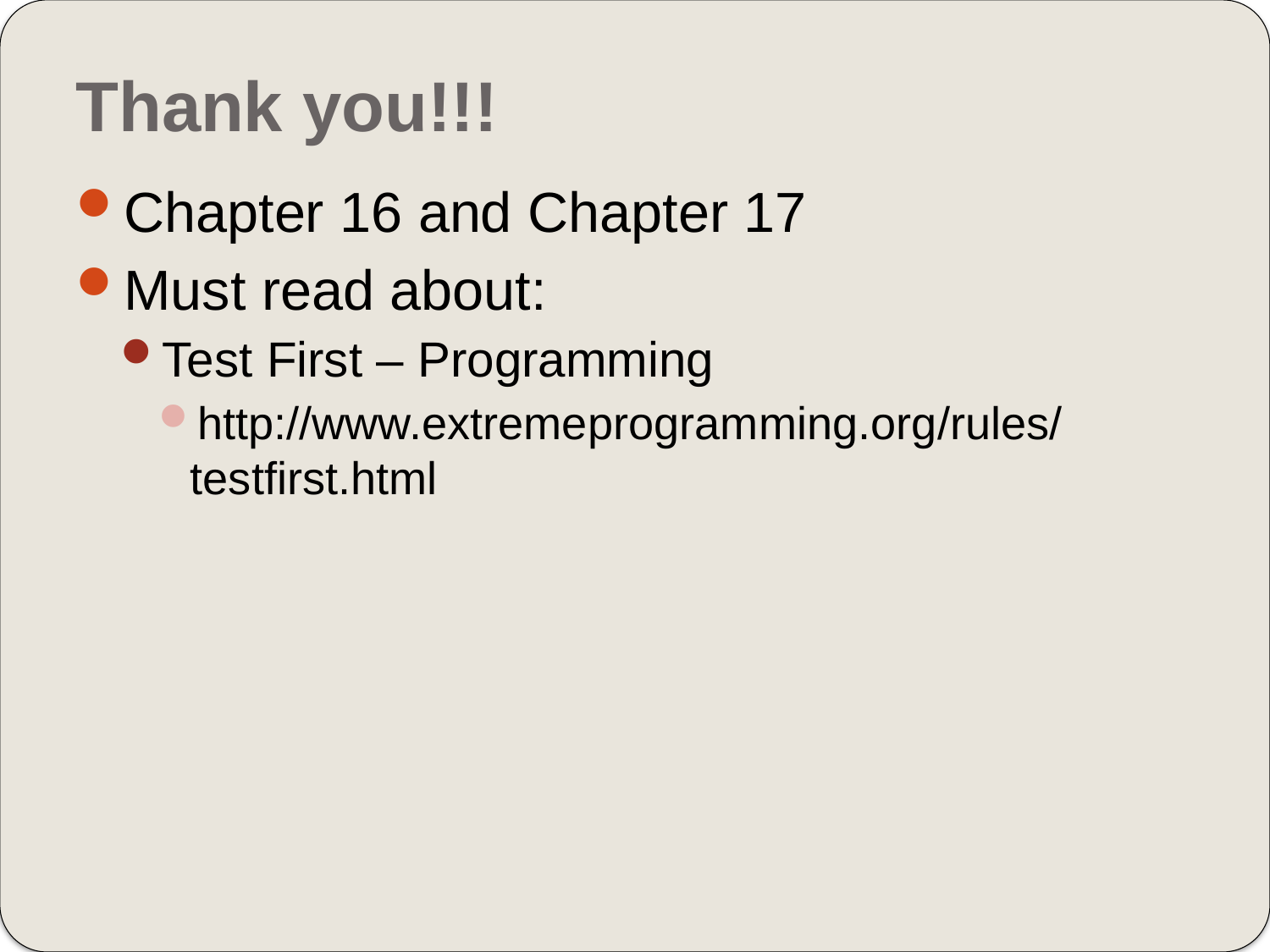

# Thank you!!!
Chapter 16 and Chapter 17
Must read about:
Test First – Programming
http://www.extremeprogramming.org/rules/testfirst.html